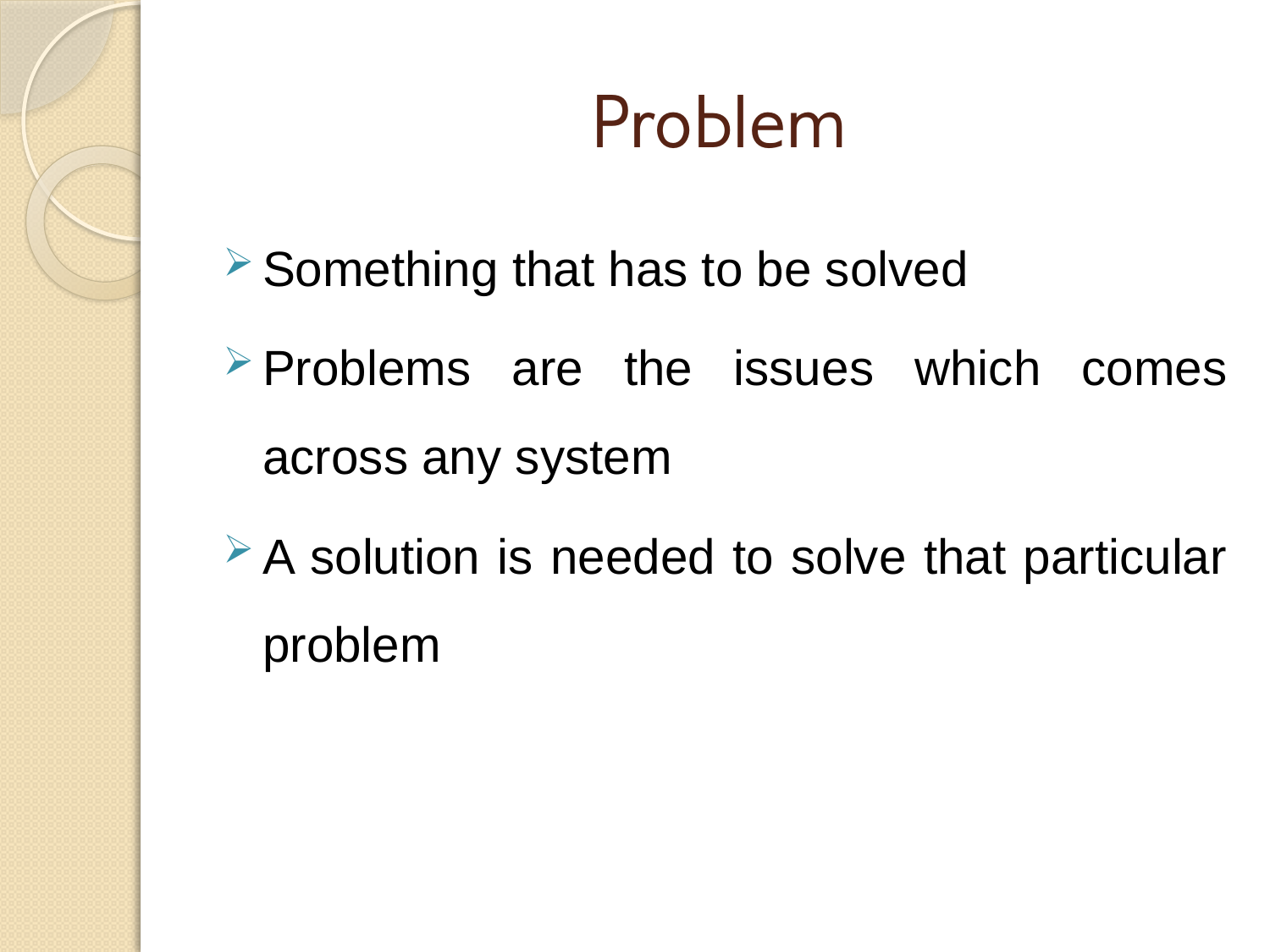

# Problem
Something that has to be solved
Problems are the issues which comes across any system
A solution is needed to solve that particular problem